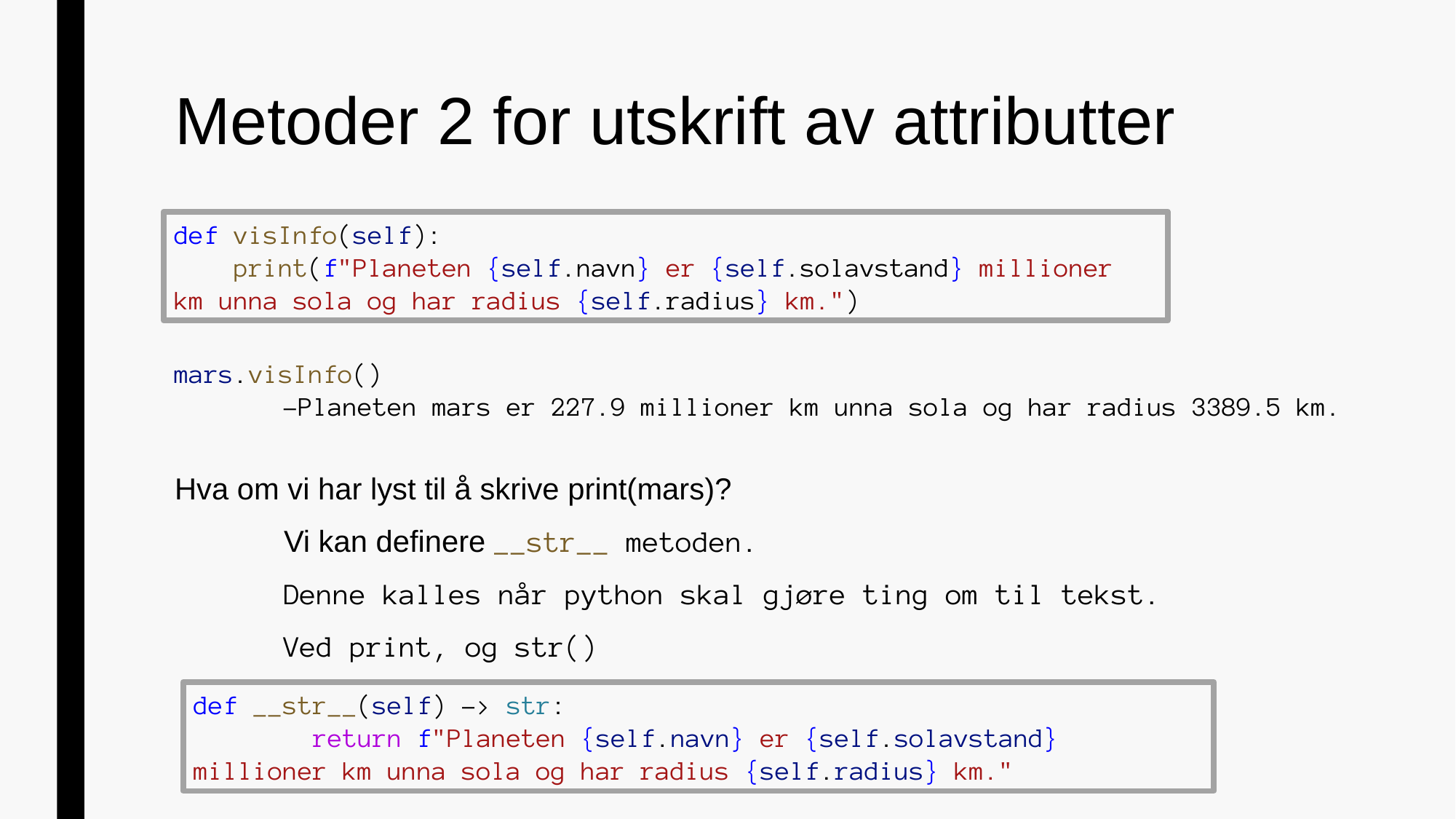

# Metoder 2 for utskrift av attributter
def visInfo(self):
    print(f"Planeten {self.navn} er {self.solavstand} millioner km unna sola og har radius {self.radius} km.")
mars.visInfo()
	-Planeten mars er 227.9 millioner km unna sola og har radius 3389.5 km.
Hva om vi har lyst til å skrive print(mars)?
	Vi kan definere __str__ metoden.
	Denne kalles når python skal gjøre ting om til tekst.
	Ved print, og str()
def __str__(self) -> str:
        return f"Planeten {self.navn} er {self.solavstand} millioner km unna sola og har radius {self.radius} km."